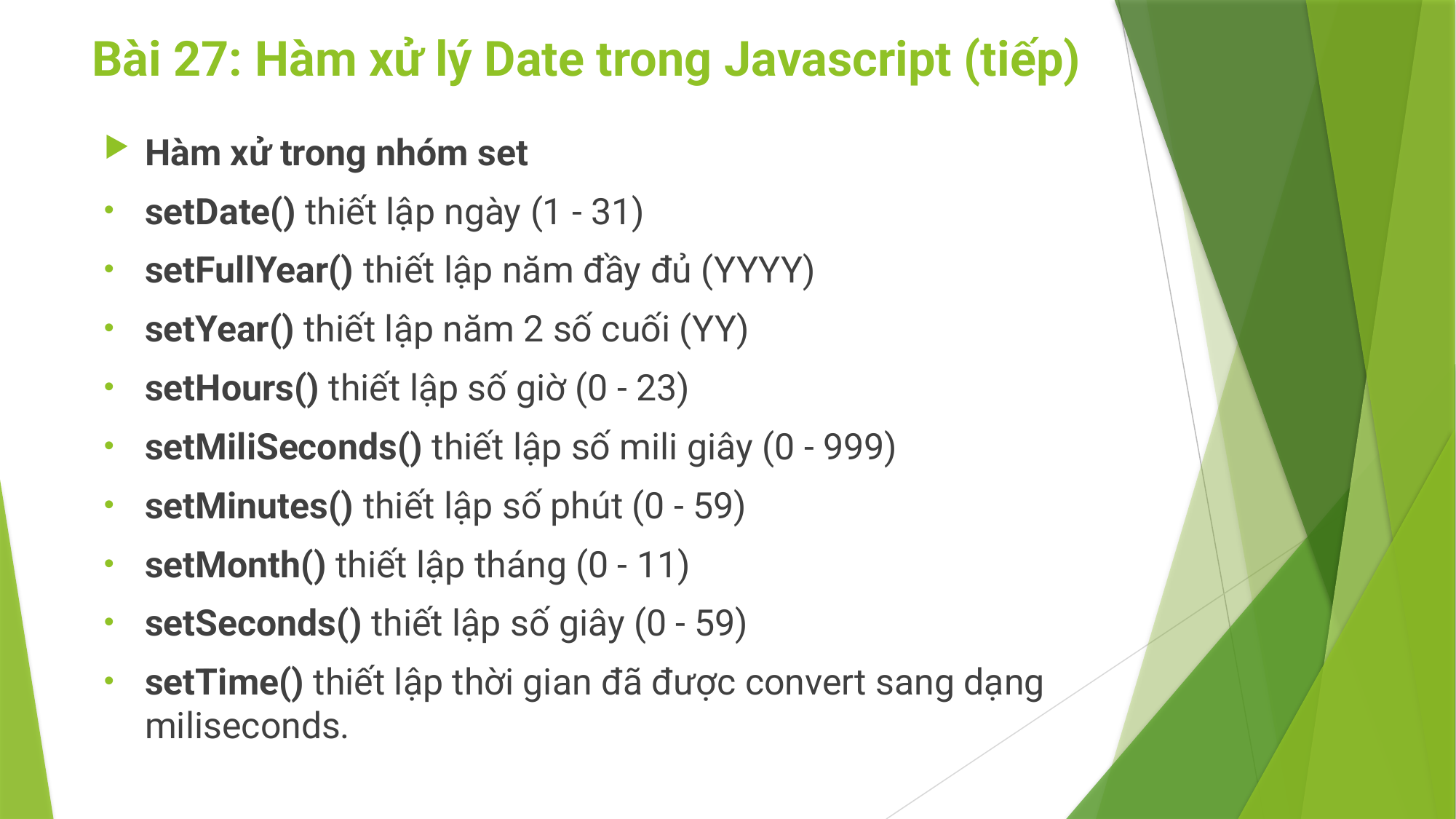

# Bài 27: Hàm xử lý Date trong Javascript (tiếp)
Hàm xử trong nhóm set
setDate() thiết lập ngày (1 - 31)
setFullYear() thiết lập năm đầy đủ (YYYY)
setYear() thiết lập năm 2 số cuối (YY)
setHours() thiết lập số giờ (0 - 23)
setMiliSeconds() thiết lập số mili giây (0 - 999)
setMinutes() thiết lập số phút (0 - 59)
setMonth() thiết lập tháng (0 - 11)
setSeconds() thiết lập số giây (0 - 59)
setTime() thiết lập thời gian đã được convert sang dạng miliseconds.